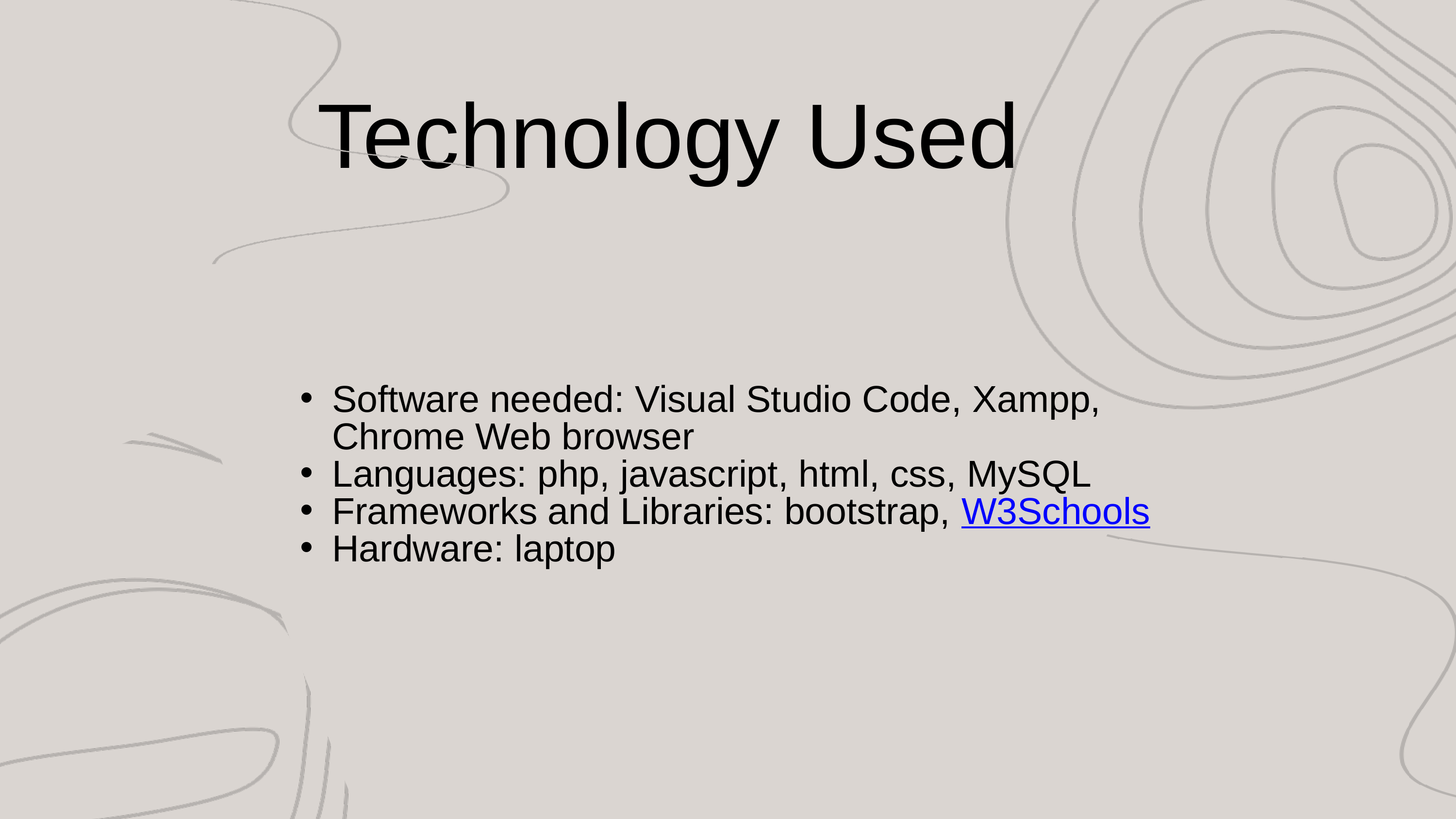

Technology Used
Software needed: Visual Studio Code, Xampp, Chrome Web browser
Languages: php, javascript, html, css, MySQL
Frameworks and Libraries: bootstrap, W3Schools
Hardware: laptop